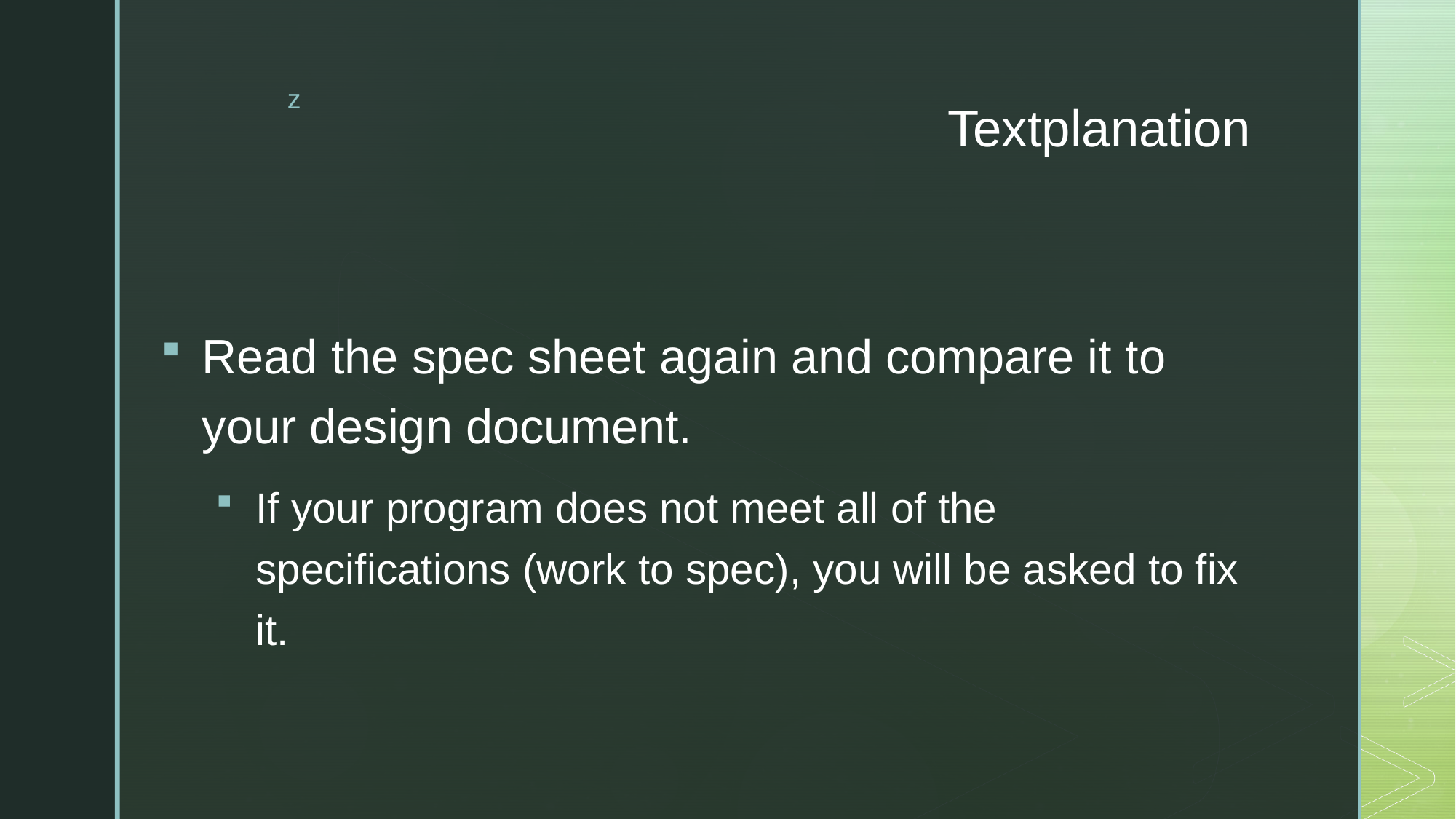

# Textplanation
Read the spec sheet again and compare it to your design document.
If your program does not meet all of the specifications (work to spec), you will be asked to fix it.